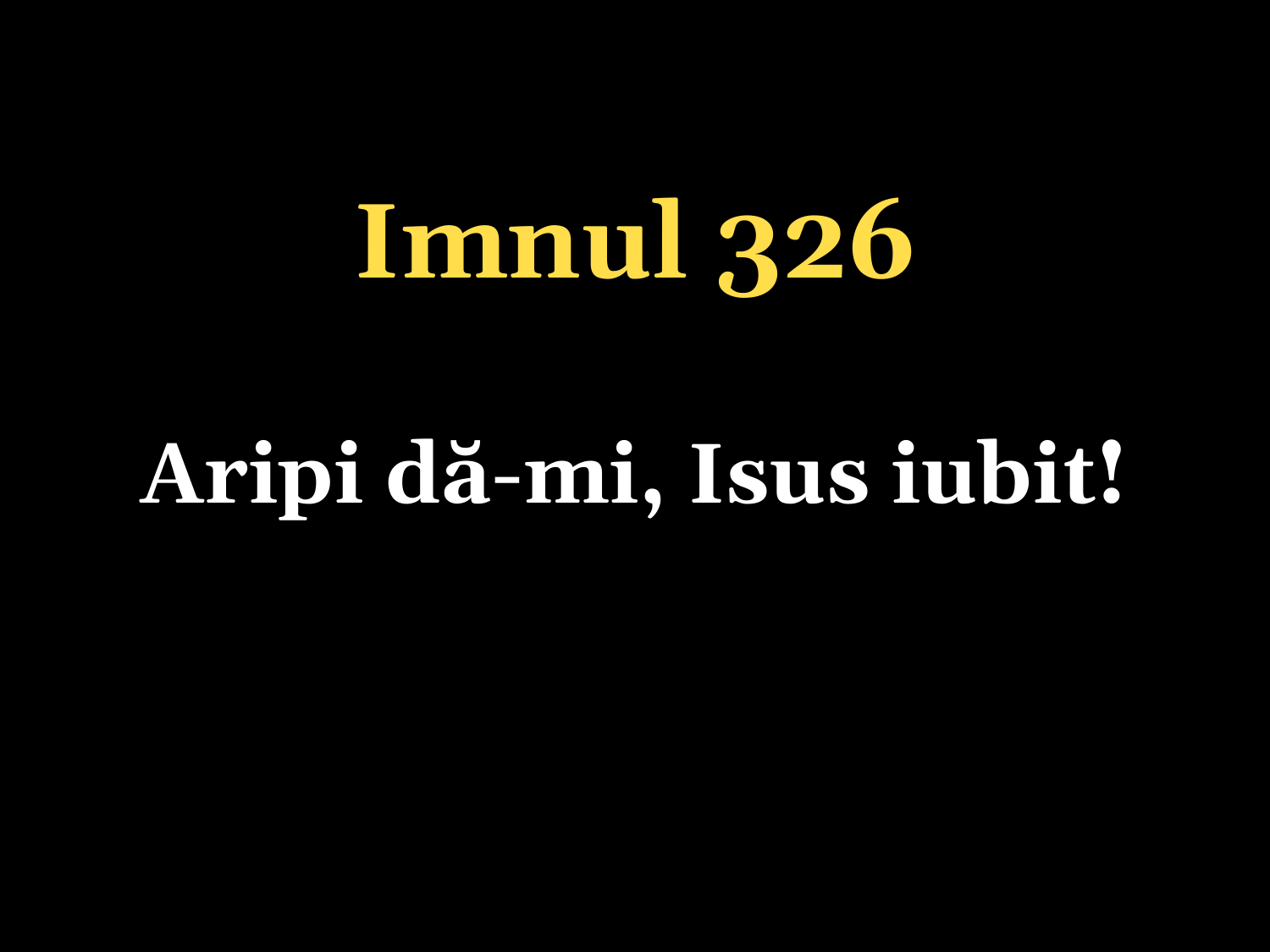

Imnul 326

Aripi dă-mi, Isus iubit!
131/920